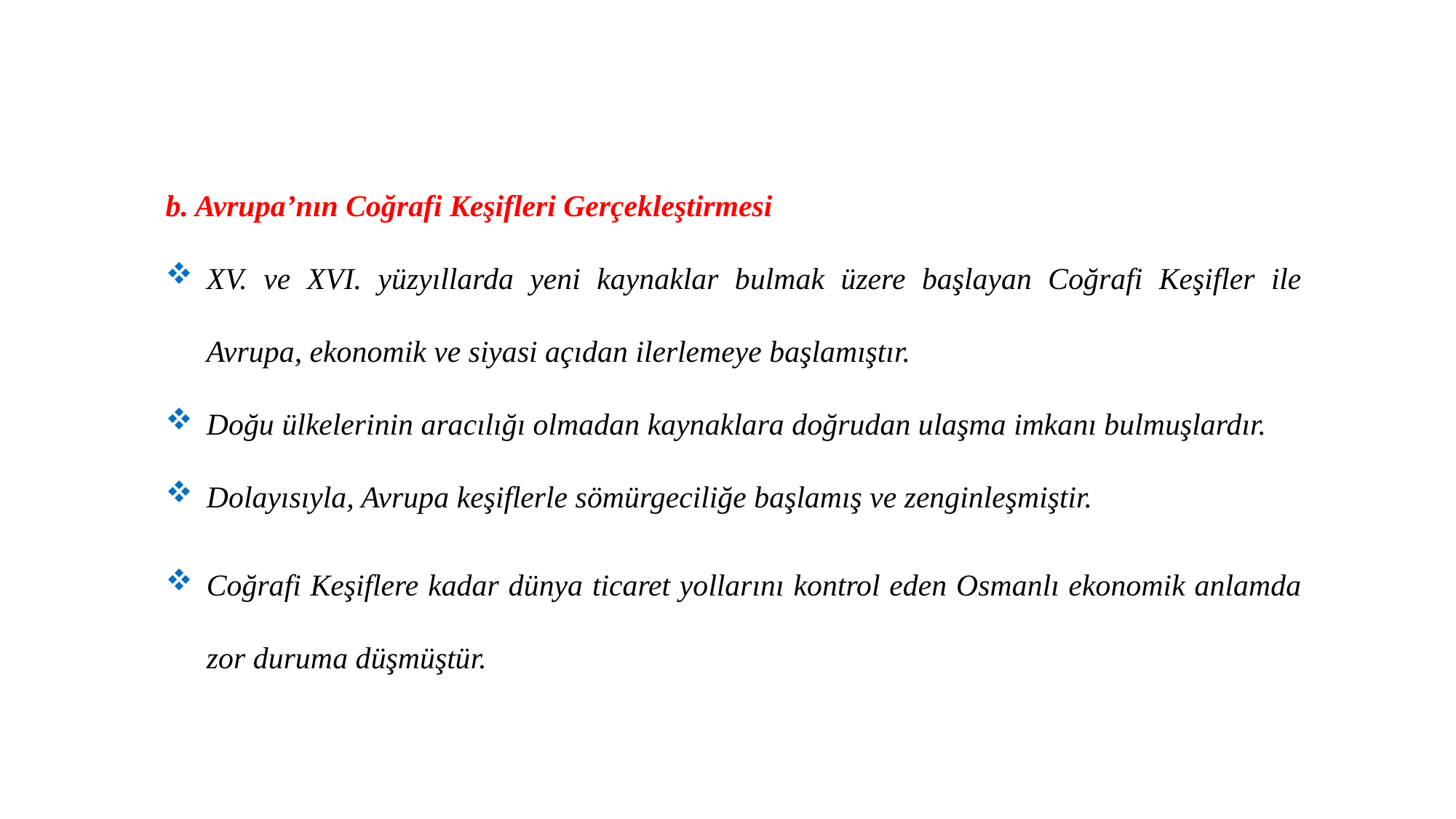

b. Avrupa’nın Coğrafi Keşifleri Gerçekleştirmesi
XV. ve XVI. yüzyıllarda yeni kaynaklar bulmak üzere başlayan Coğrafi Keşifler ile Avrupa, ekonomik ve siyasi açıdan ilerlemeye başlamıştır.
Doğu ülkelerinin aracılığı olmadan kaynaklara doğrudan ulaşma imkanı bulmuşlardır.
Dolayısıyla, Avrupa keşiflerle sömürgeciliğe başlamış ve zenginleşmiştir.
Coğrafi Keşiflere kadar dünya ticaret yollarını kontrol eden Osmanlı ekonomik anlamda zor duruma düşmüştür.